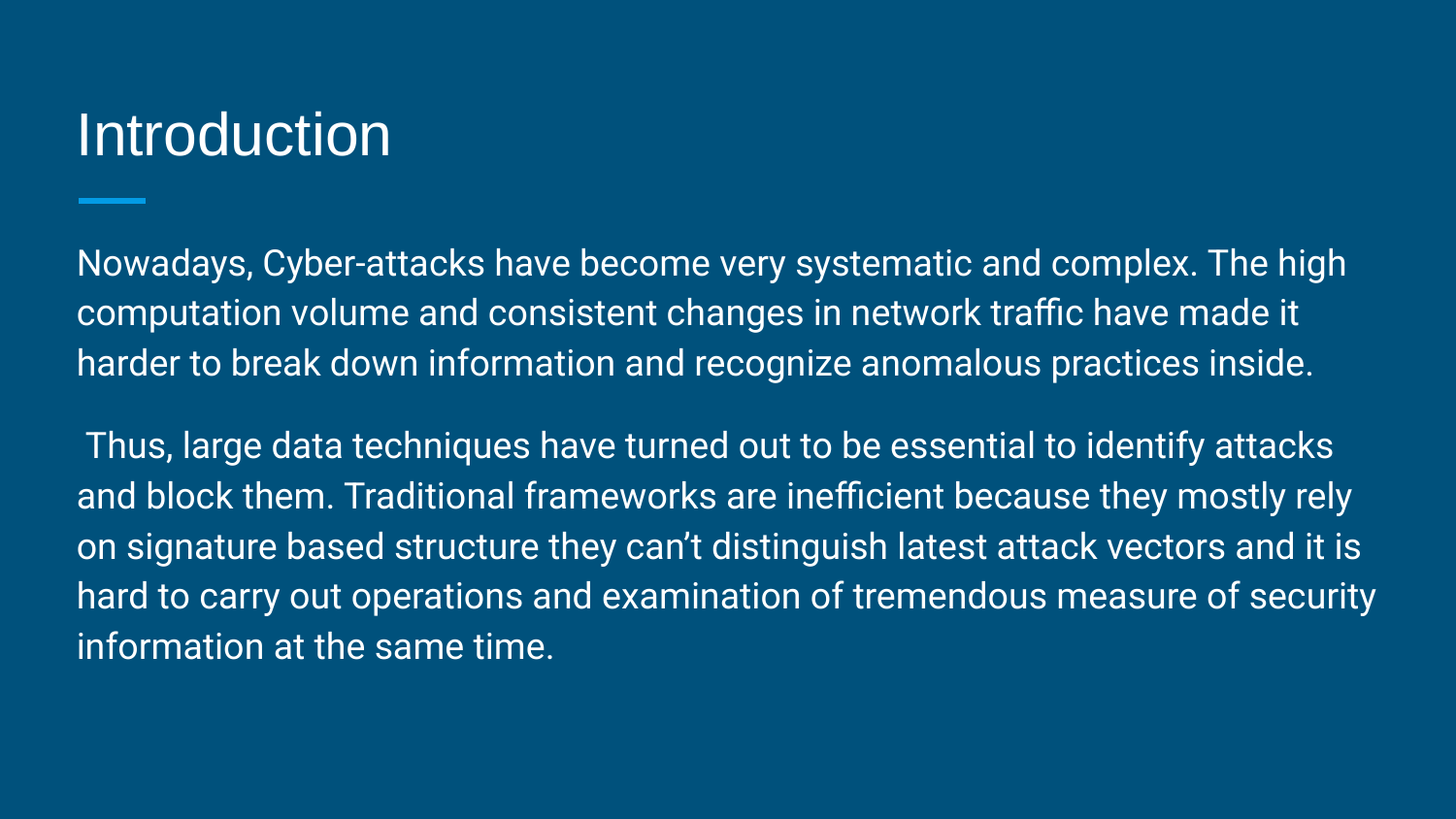

# Introduction
Nowadays, Cyber-attacks have become very systematic and complex. The high computation volume and consistent changes in network traffic have made it harder to break down information and recognize anomalous practices inside.
 Thus, large data techniques have turned out to be essential to identify attacks and block them. Traditional frameworks are inefficient because they mostly rely on signature based structure they can’t distinguish latest attack vectors and it is hard to carry out operations and examination of tremendous measure of security information at the same time.